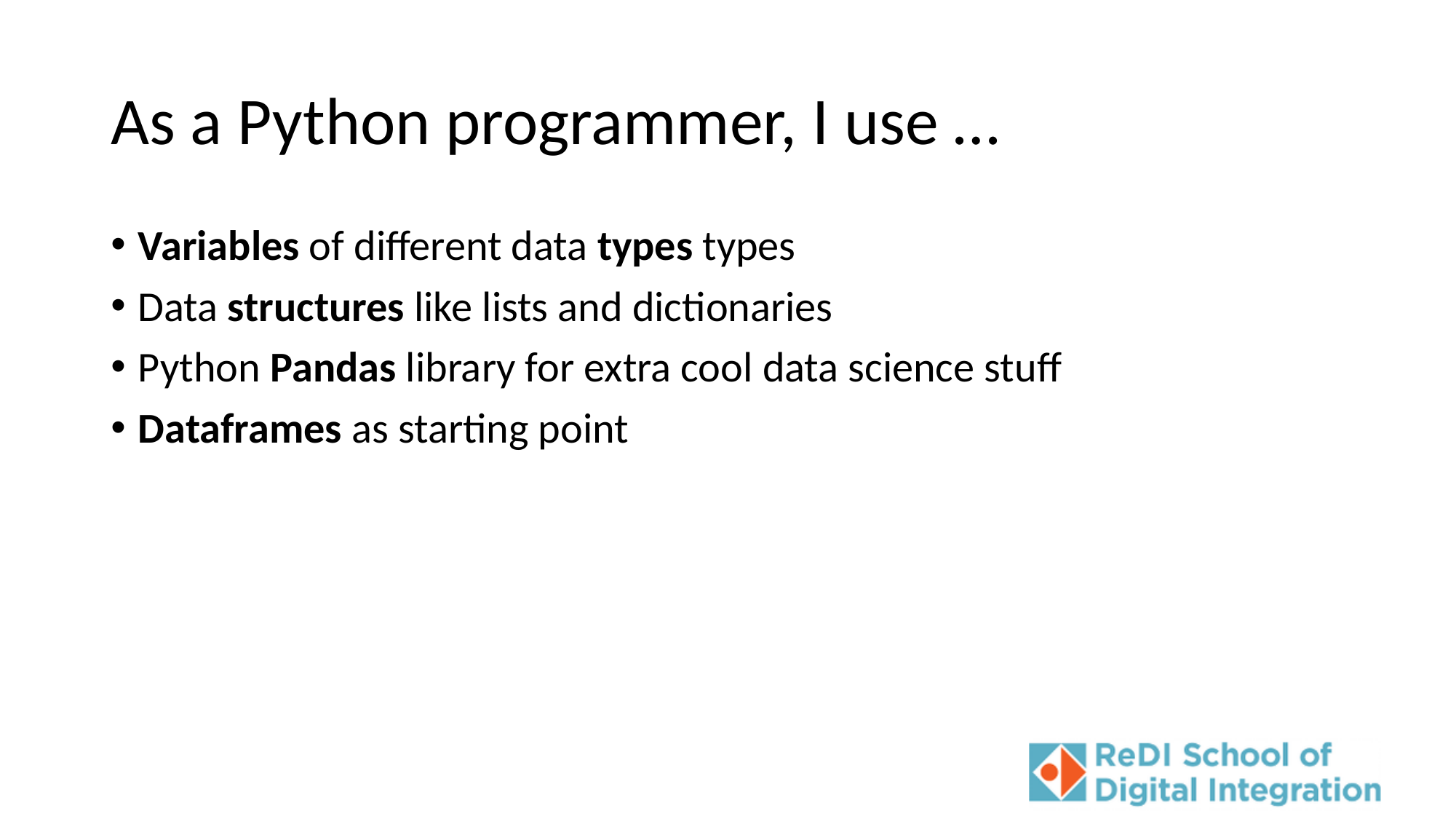

# As a Python programmer, I use …
Variables of different data types types
Data structures like lists and dictionaries
Python Pandas library for extra cool data science stuff
Dataframes as starting point